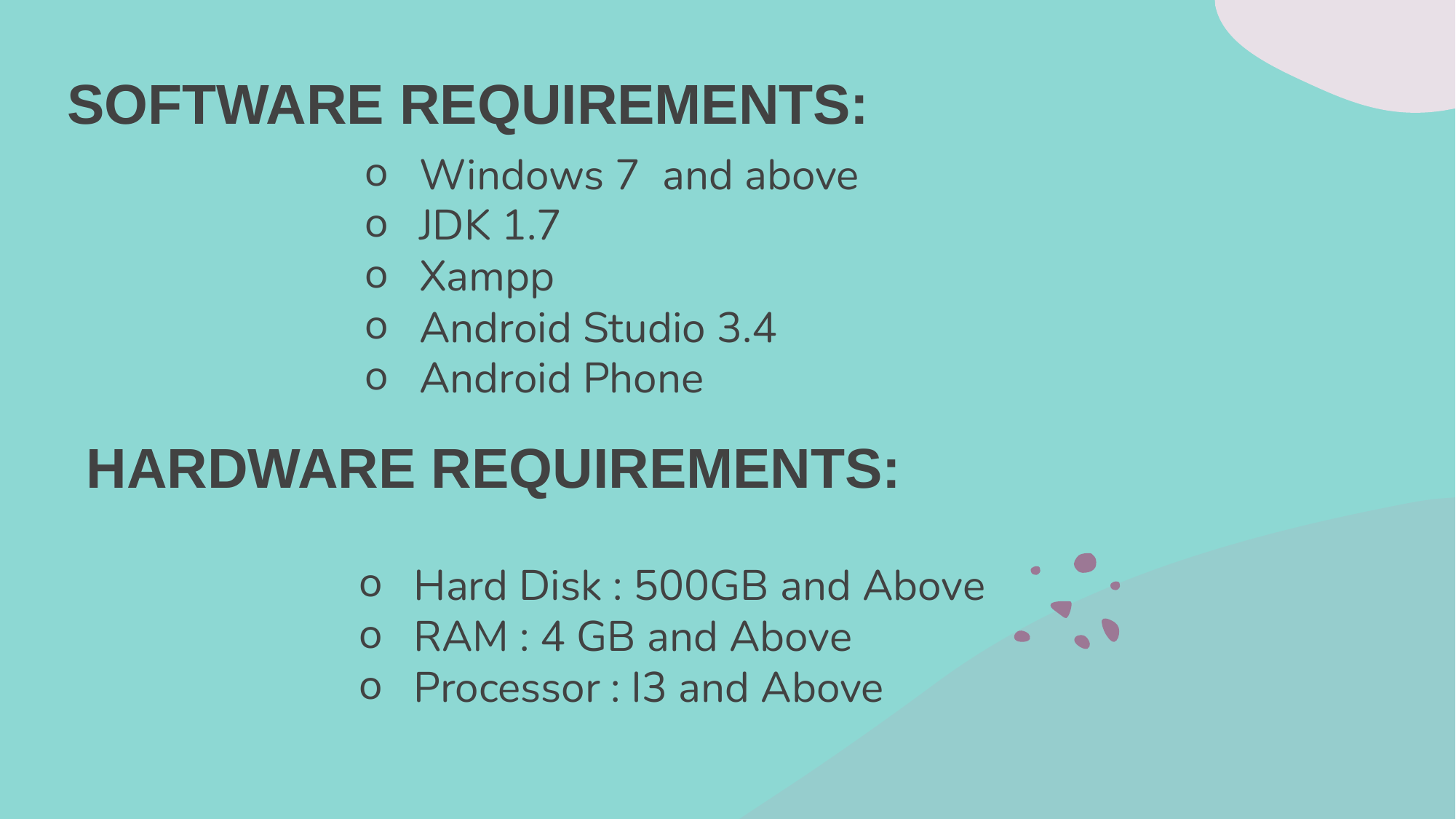

SOFTWARE REQUIREMENTS:
Windows 7  and above
JDK 1.7
Xampp
Android Studio 3.4
Android Phone

HARDWARE REQUIREMENTS:

Hard Disk : 500GB and Above
RAM : 4 GB and Above
Processor : I3 and Above